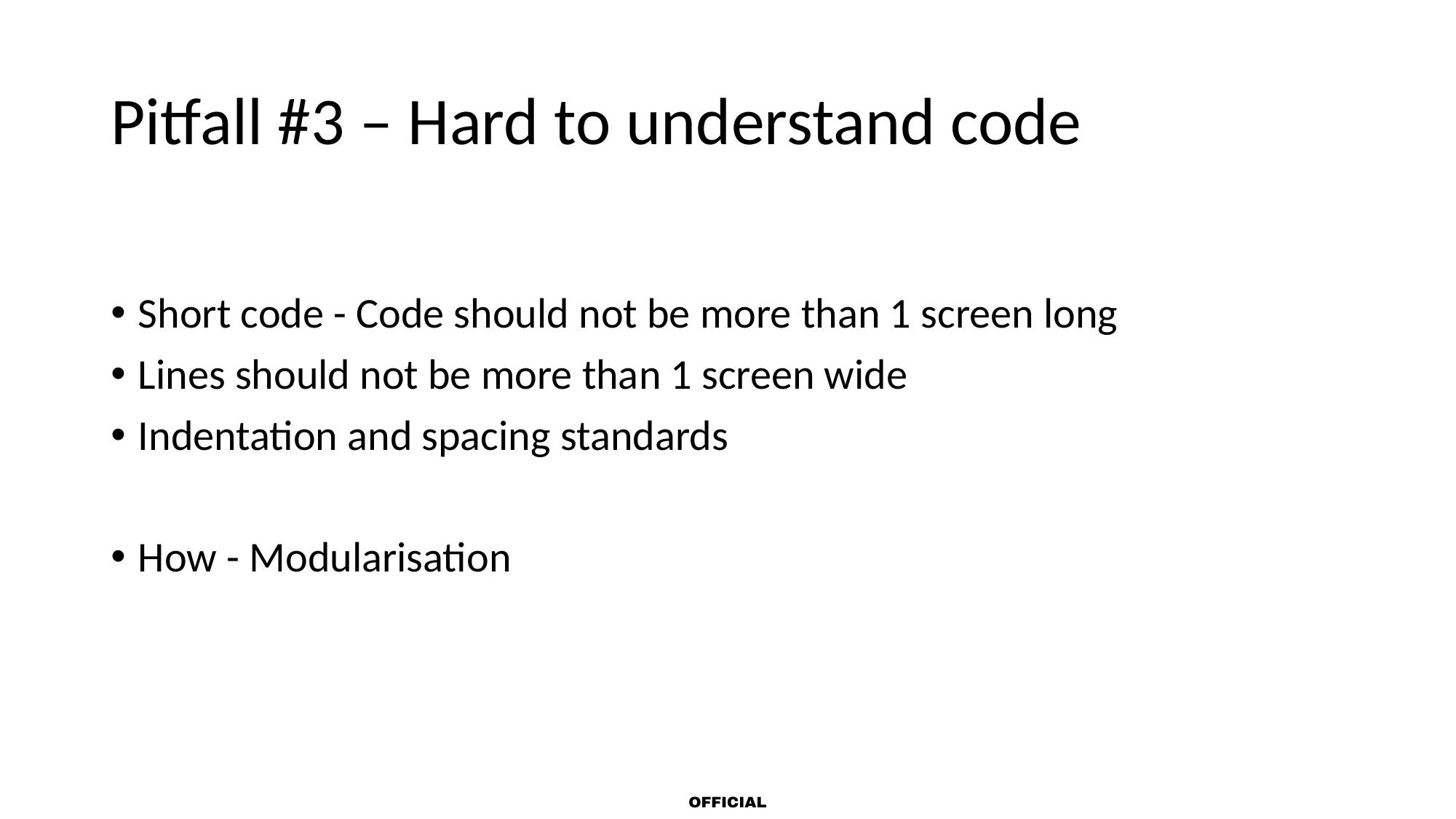

# Pitfall #3 – Hard to understand code

Short code - Code should not be more than 1 screen long
Lines should not be more than 1 screen wide
Indentation and spacing standards

How - Modularisation